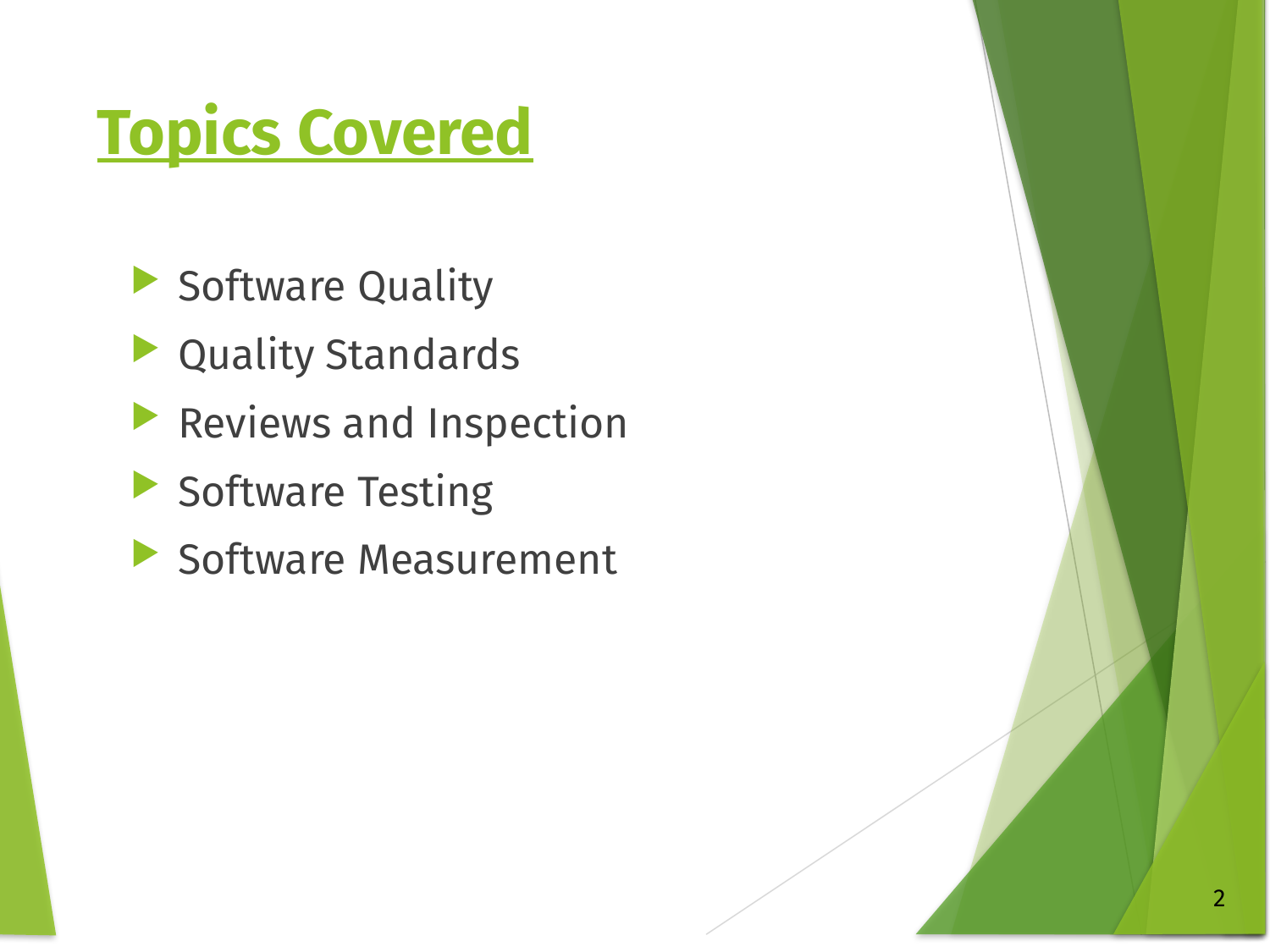

# Topics Covered
Software Quality
Quality Standards
Reviews and Inspection
Software Testing
Software Measurement

2